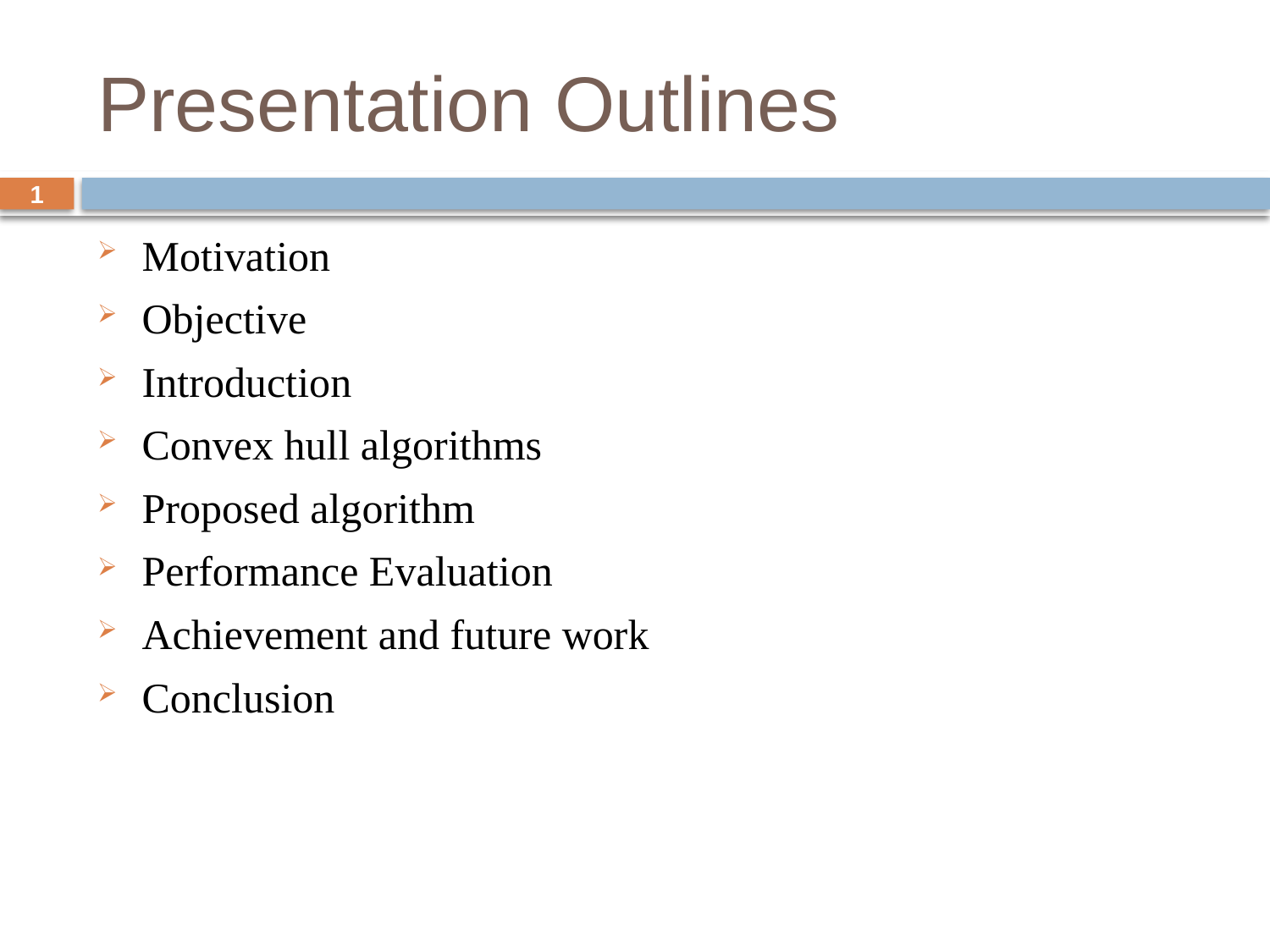

# Presentation Outlines
1
Motivation
Objective
Introduction
Convex hull algorithms
Proposed algorithm
Performance Evaluation
Achievement and future work
Conclusion